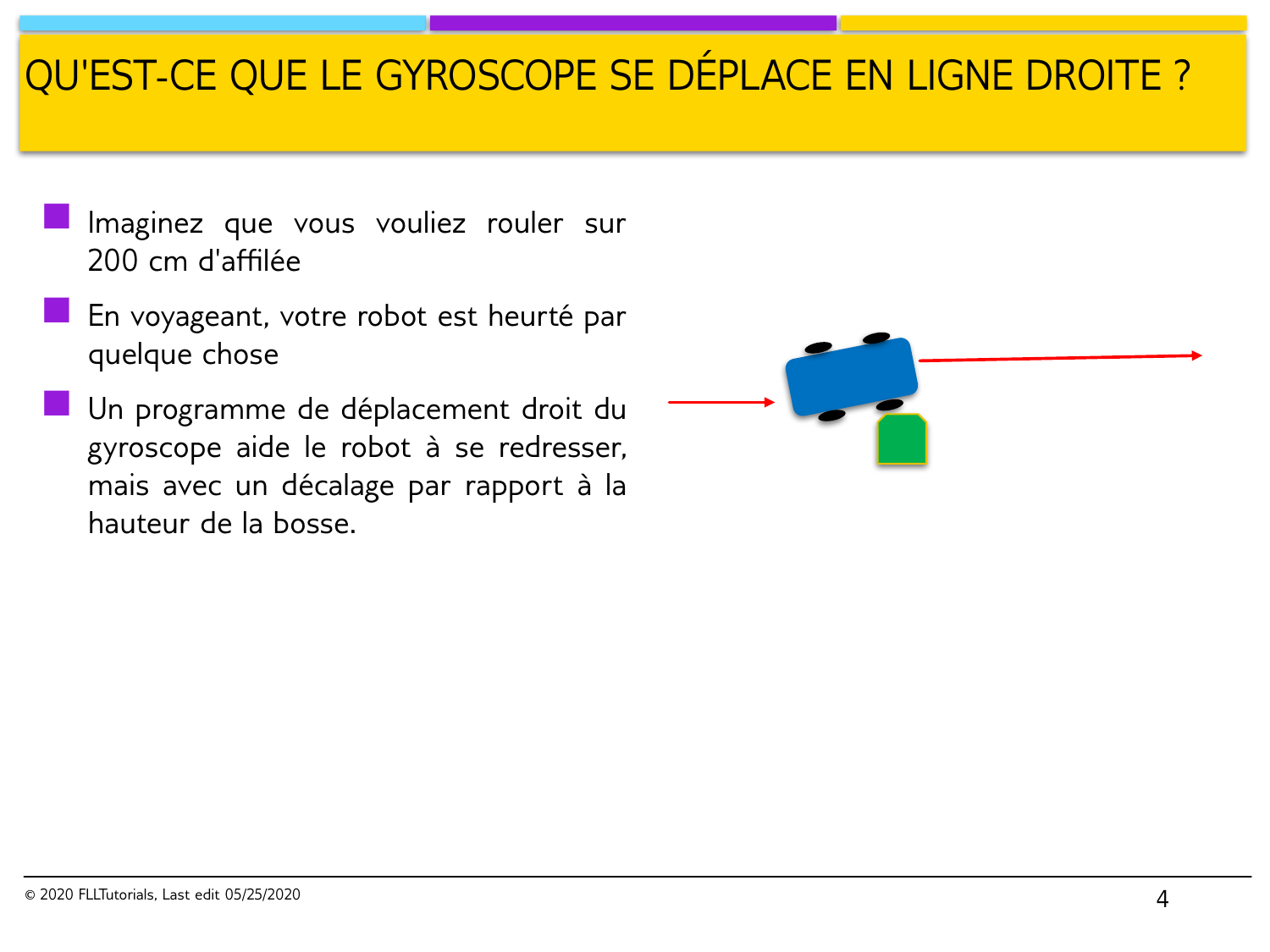

# Qu'est-ce que le gyroscope se déplace en ligne droite ?
Imaginez que vous vouliez rouler sur 200 cm d'affilée
En voyageant, votre robot est heurté par quelque chose
Un programme de déplacement droit du gyroscope aide le robot à se redresser, mais avec un décalage par rapport à la hauteur de la bosse.

4
© 2020 FLLTutorials, Last edit 05/25/2020